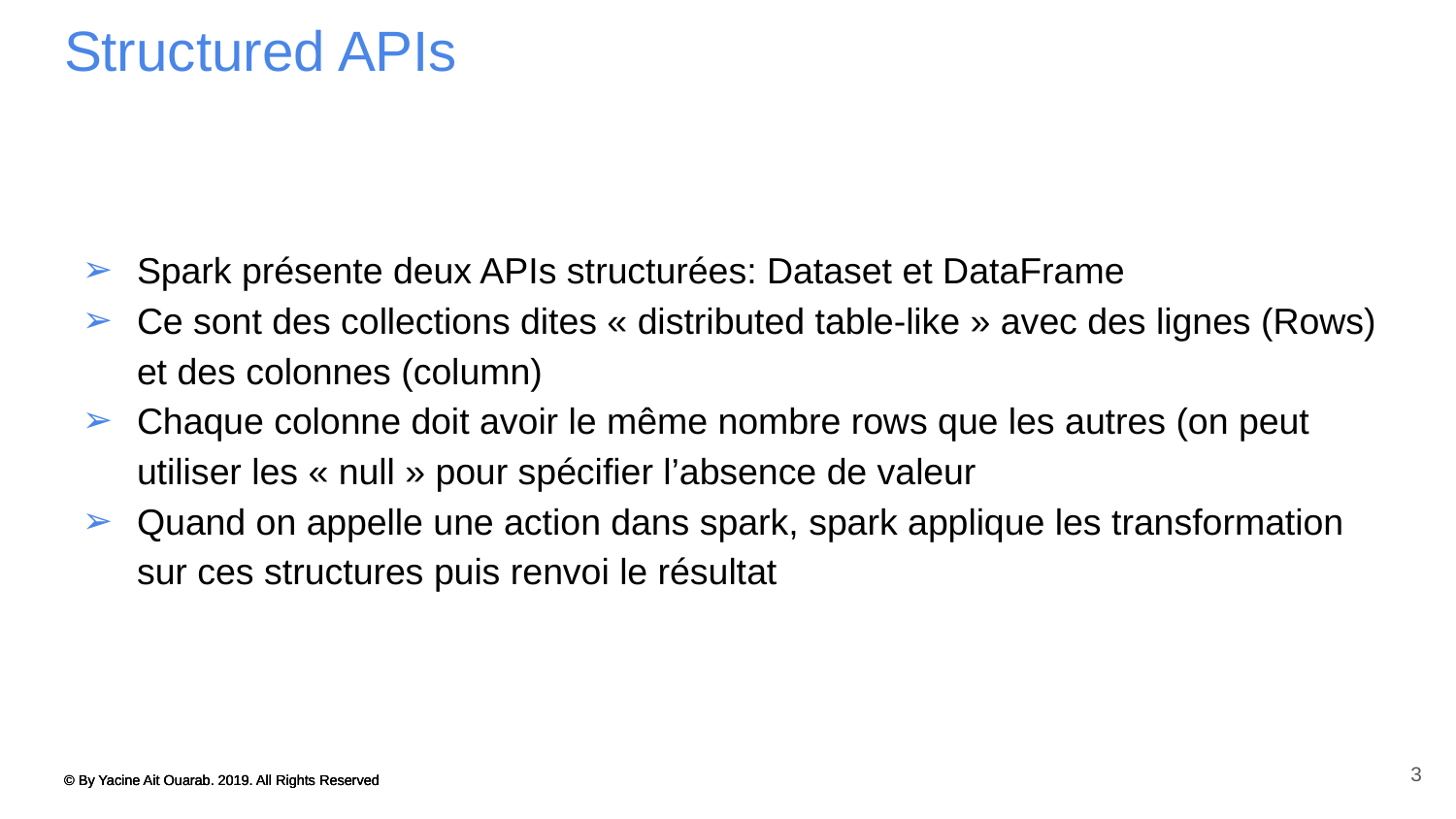

# Structured APIs

Spark présente deux APIs structurées: Dataset et DataFrame
Ce sont des collections dites « distributed table-like » avec des lignes (Rows) et des colonnes (column)
Chaque colonne doit avoir le même nombre rows que les autres (on peut utiliser les « null » pour spécifier l’absence de valeur
Quand on appelle une action dans spark, spark applique les transformation sur ces structures puis renvoi le résultat
3